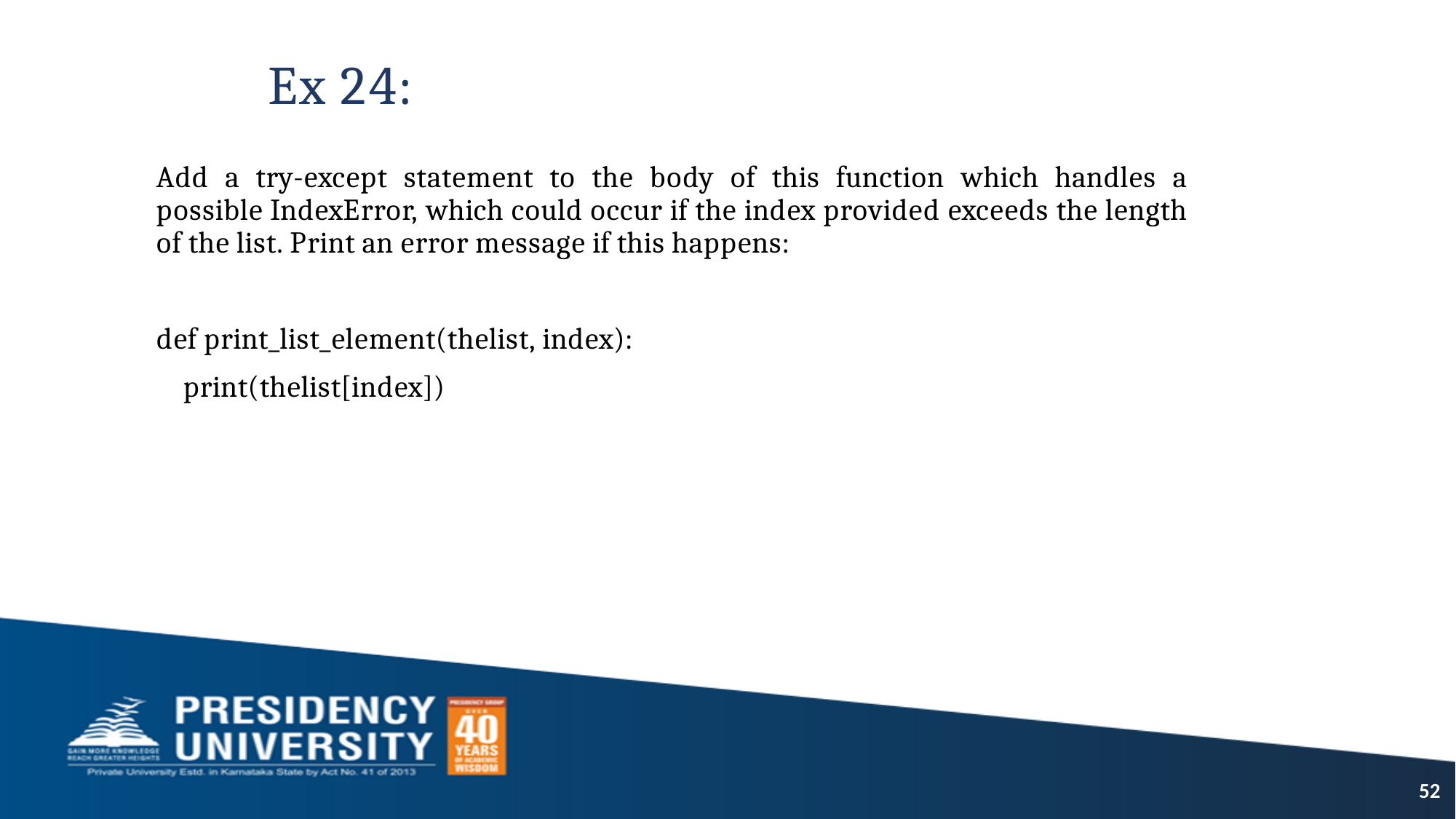

# Ex 24:
Add a try-except statement to the body of this function which handles a possible IndexError, which could occur if the index provided exceeds the length of the list. Print an error message if this happens:

def print_list_element(thelist, index):
    print(thelist[index])
52